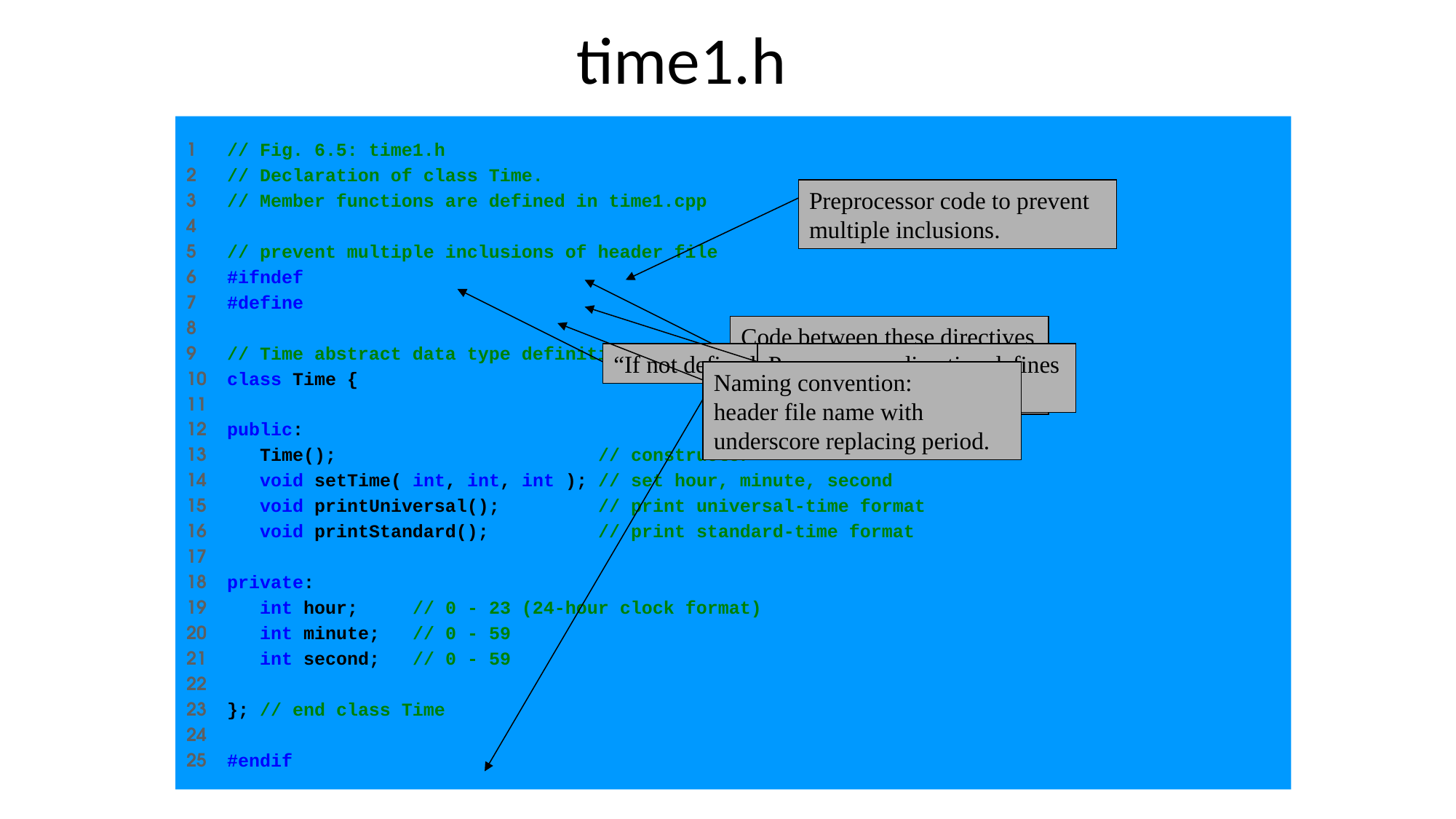

time1.h
1      // Fig. 6.5: time1.h
2      // Declaration of class Time.
3      // Member functions are defined in time1.cpp
4
5      // prevent multiple inclusions of header file
6      #ifndef TIME1_H
7      #define TIME1_H
8
9      // Time abstract data type definition
10    class Time {
11
12    public:
13       Time();                        // constructor
14       void setTime( int, int, int ); // set hour, minute, second
15       void printUniversal();         // print universal-time format
16       void printStandard();          // print standard-time format
17
18    private:
19       int hour;     // 0 - 23 (24-hour clock format)
20       int minute;   // 0 - 59
21       int second;   // 0 - 59
22
23    }; // end class Time
24
25    #endif
Preprocessor code to prevent multiple inclusions.

Code between these directives not included if name TIME1_H already defined.

“If not defined”

Preprocessor directive defines name TIME1_H.

Naming convention:
header file name with underscore replacing period.